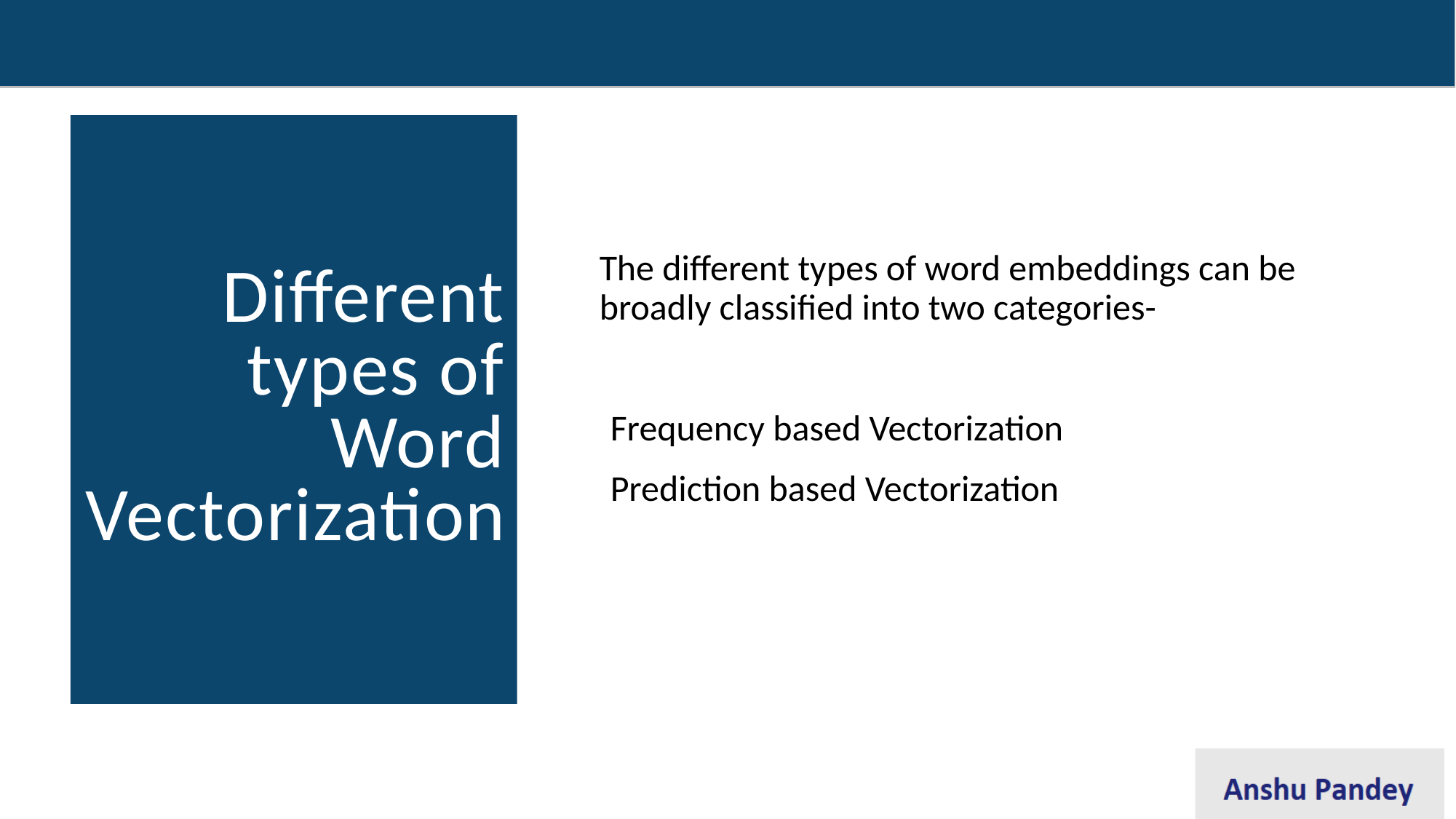

# Different types of Word Vectorization
The different types of word embeddings can be broadly classified into two categories-

Frequency based Vectorization
Prediction based Vectorization